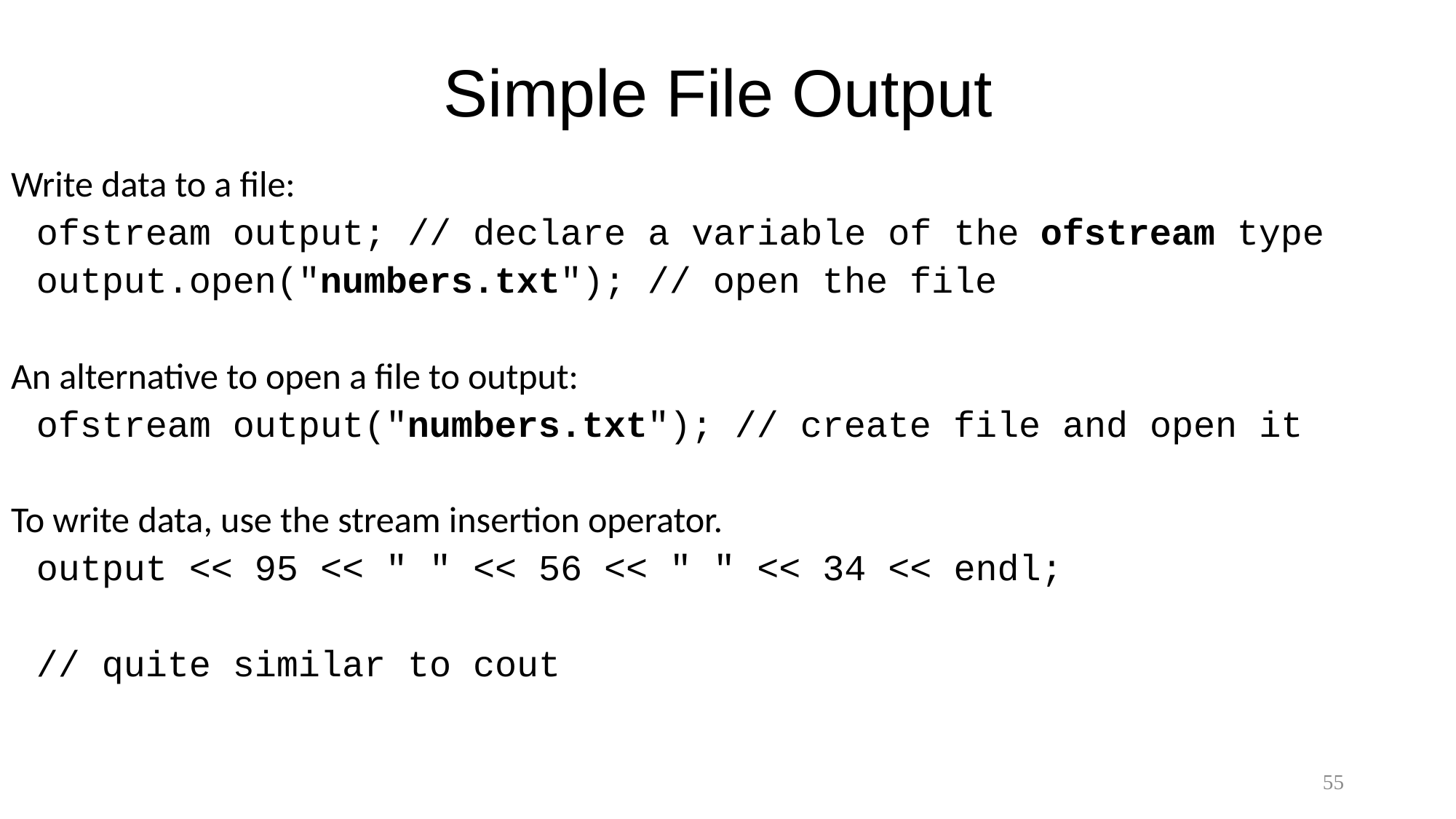

# Simple File Output
Write data to a file:
	ofstream output; // declare a variable of the ofstream type
	output.open("numbers.txt"); // open the file

An alternative to open a file to output:
	ofstream output("numbers.txt"); // create file and open it

To write data, use the stream insertion operator.
	output << 95 << " " << 56 << " " << 34 << endl;

	// quite similar to cout

55